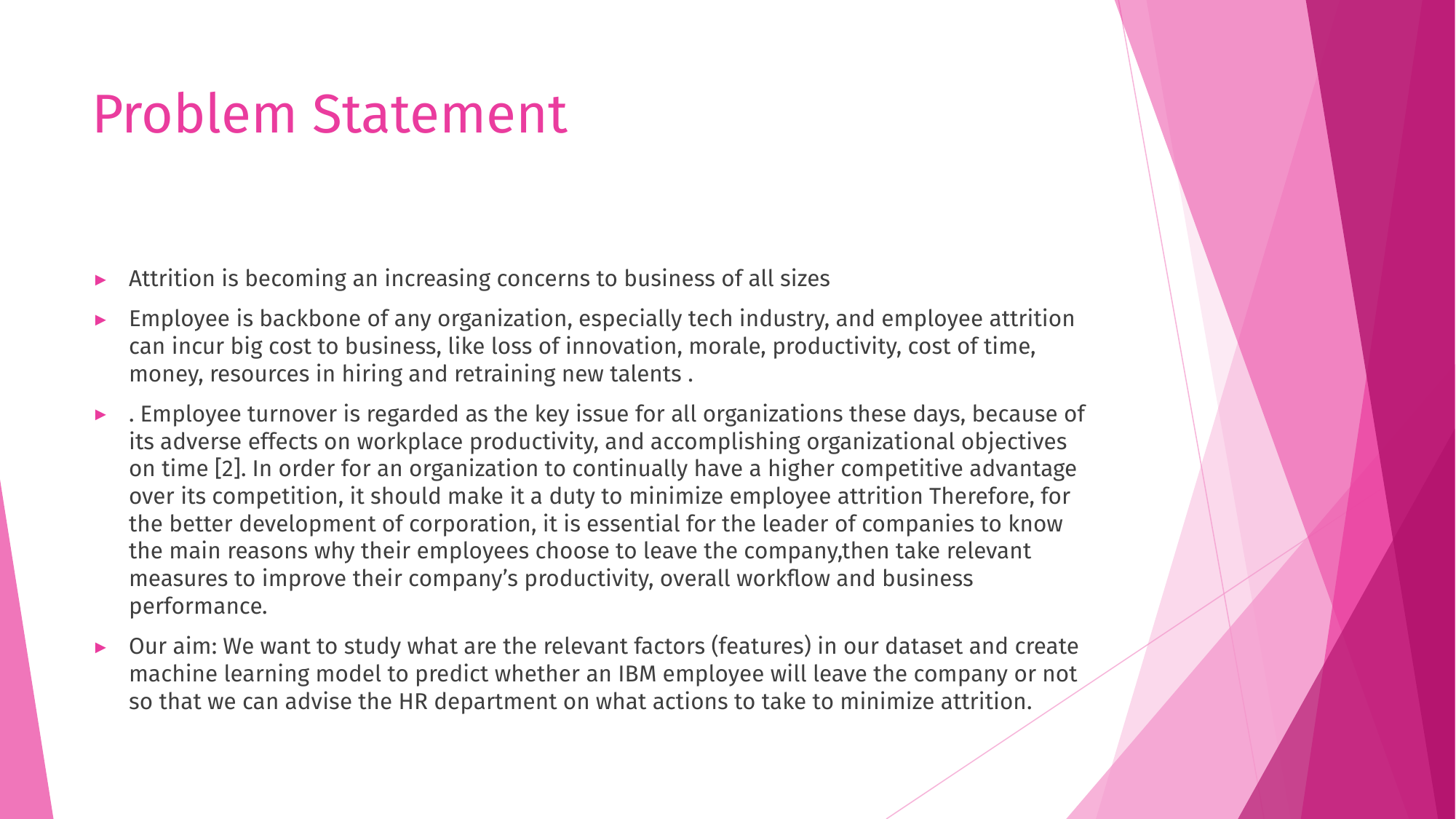

# Problem Statement
Attrition is becoming an increasing concerns to business of all sizes
Employee is backbone of any organization, especially tech industry, and employee attrition can incur big cost to business, like loss of innovation, morale, productivity, cost of time, money, resources in hiring and retraining new talents .
. Employee turnover is regarded as the key issue for all organizations these days, because of its adverse effects on workplace productivity, and accomplishing organizational objectives on time [2]. In order for an organization to continually have a higher competitive advantage over its competition, it should make it a duty to minimize employee attrition Therefore, for the better development of corporation, it is essential for the leader of companies to know the main reasons why their employees choose to leave the company,then take relevant measures to improve their company’s productivity, overall workflow and business performance.
Our aim: We want to study what are the relevant factors (features) in our dataset and create machine learning model to predict whether an IBM employee will leave the company or not so that we can advise the HR department on what actions to take to minimize attrition.